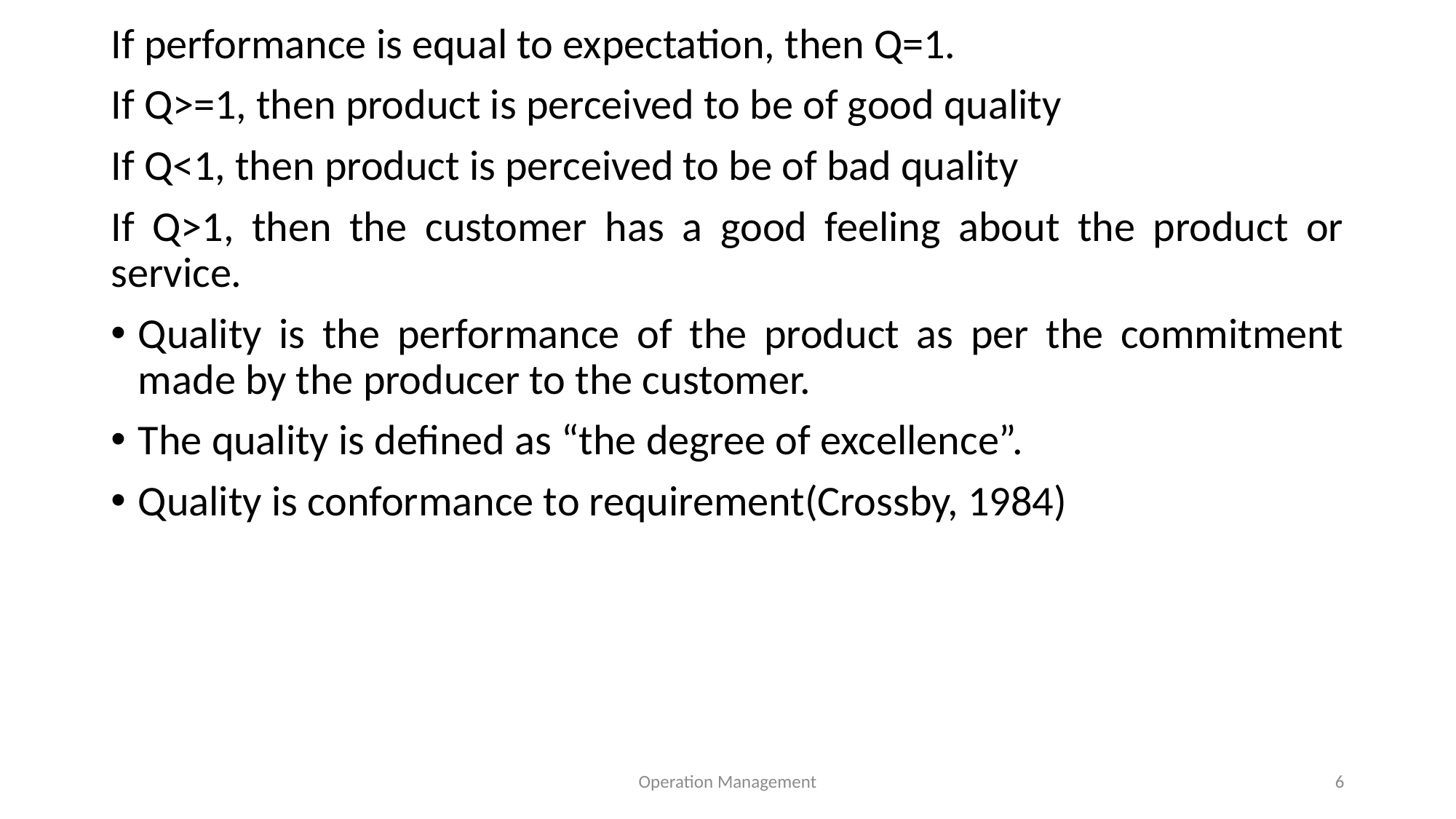

If performance is equal to expectation, then Q=1.
If Q>=1, then product is perceived to be of good quality
If Q<1, then product is perceived to be of bad quality
If Q>1, then the customer has a good feeling about the product or service.
Quality is the performance of the product as per the commitment made by the producer to the customer.
The quality is defined as “the degree of excellence”.
Quality is conformance to requirement(Crossby, 1984)

Operation Management
6